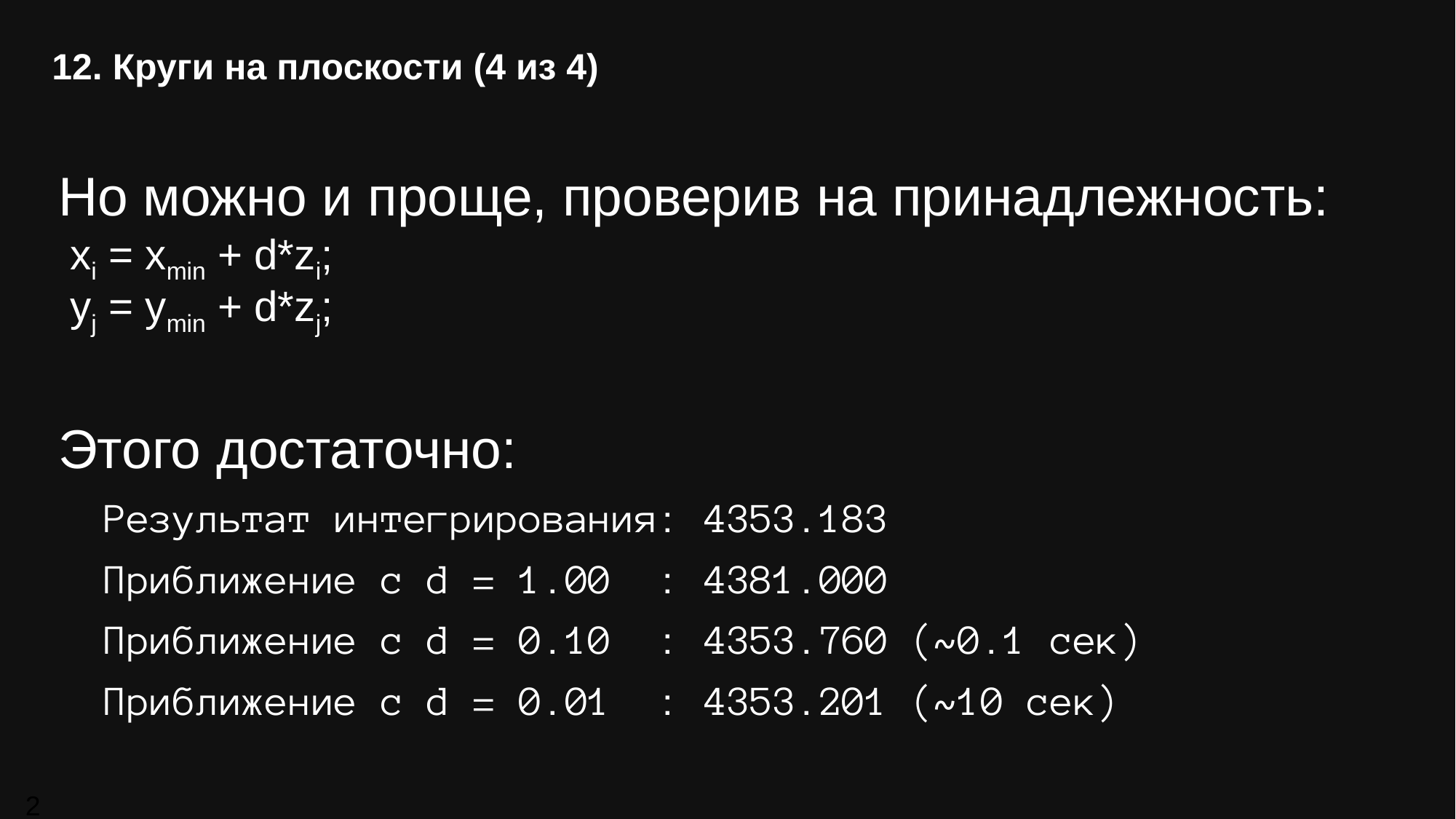

# 12. Круги на плоскости (4 из 4)
Но можно и проще, проверив на принадлежность:
 xi = xmin + d*zi;
 yj = ymin + d*zj;

Этого достаточно:
  Результат интегрирования: 4353.183
  Приближение с d = 1.00  : 4381.000
  Приближение с d = 0.10  : 4353.760 (~0.1 сек)
  Приближение с d = 0.01  : 4353.201 (~10 сек)

20